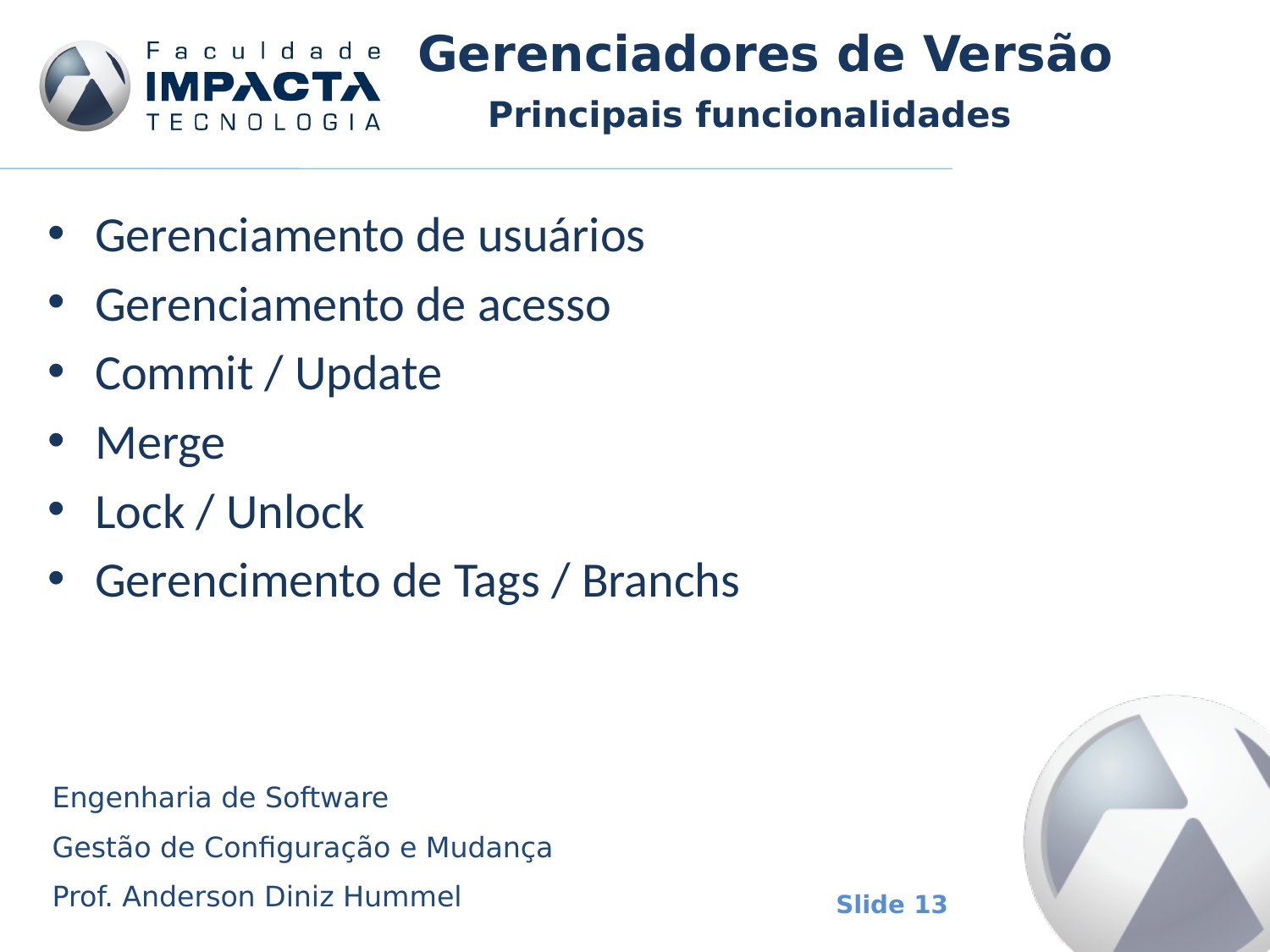

# Gerenciadores de Versão
Principais funcionalidades
Gerenciamento de usuários
Gerenciamento de acesso
Commit / Update
Merge
Lock / Unlock
Gerencimento de Tags / Branchs
Engenharia de Software
Gestão de Configuração e Mudança

Prof. Anderson Diniz Hummel